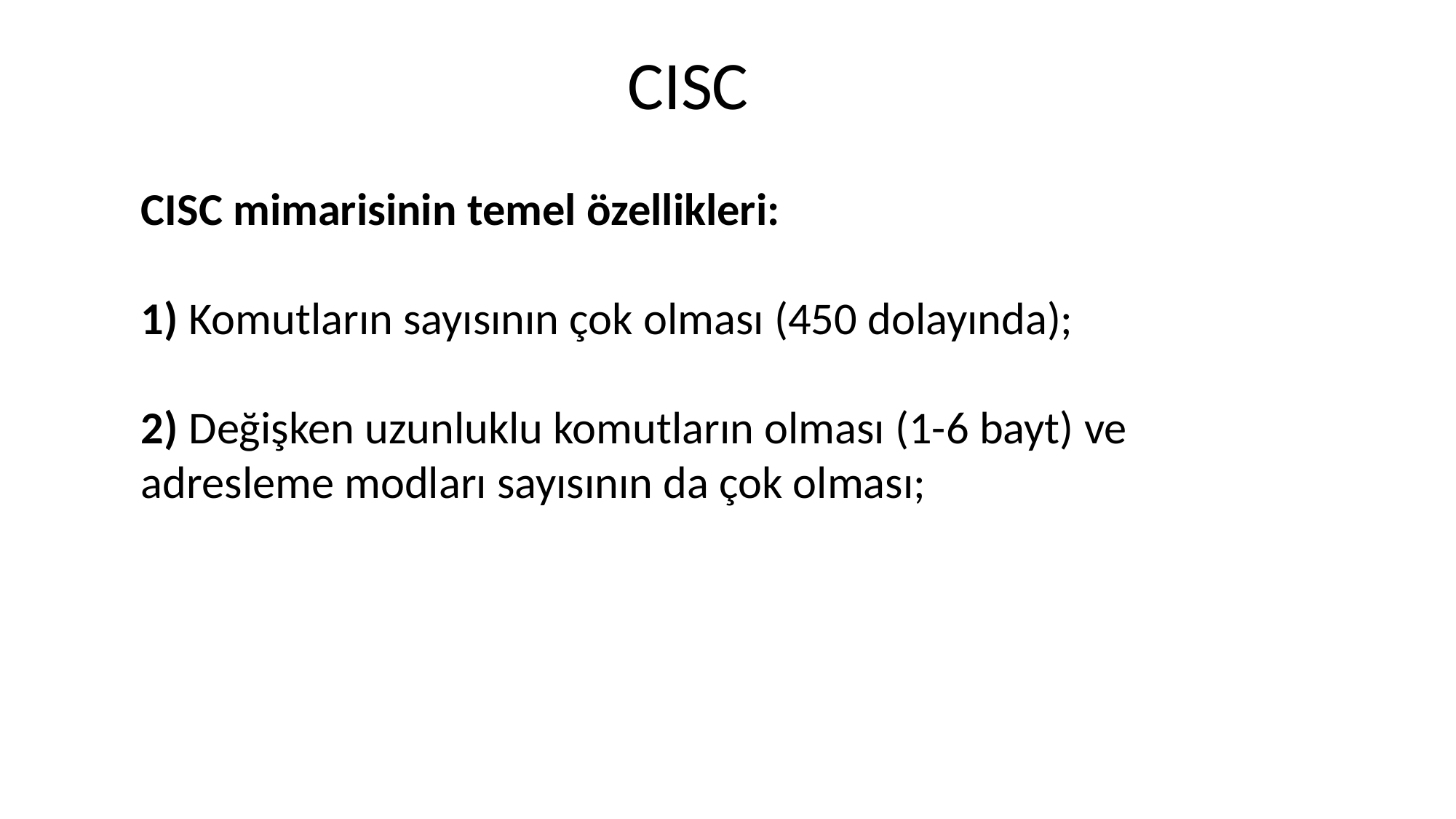

# CISC

CISC mimarisinin temel özellikleri:

1) Komutların sayısının çok olması (450 dolayında);

2) Değişken uzunluklu komutların olması (1-6 bayt) ve adresleme modları sayısının da çok olması;